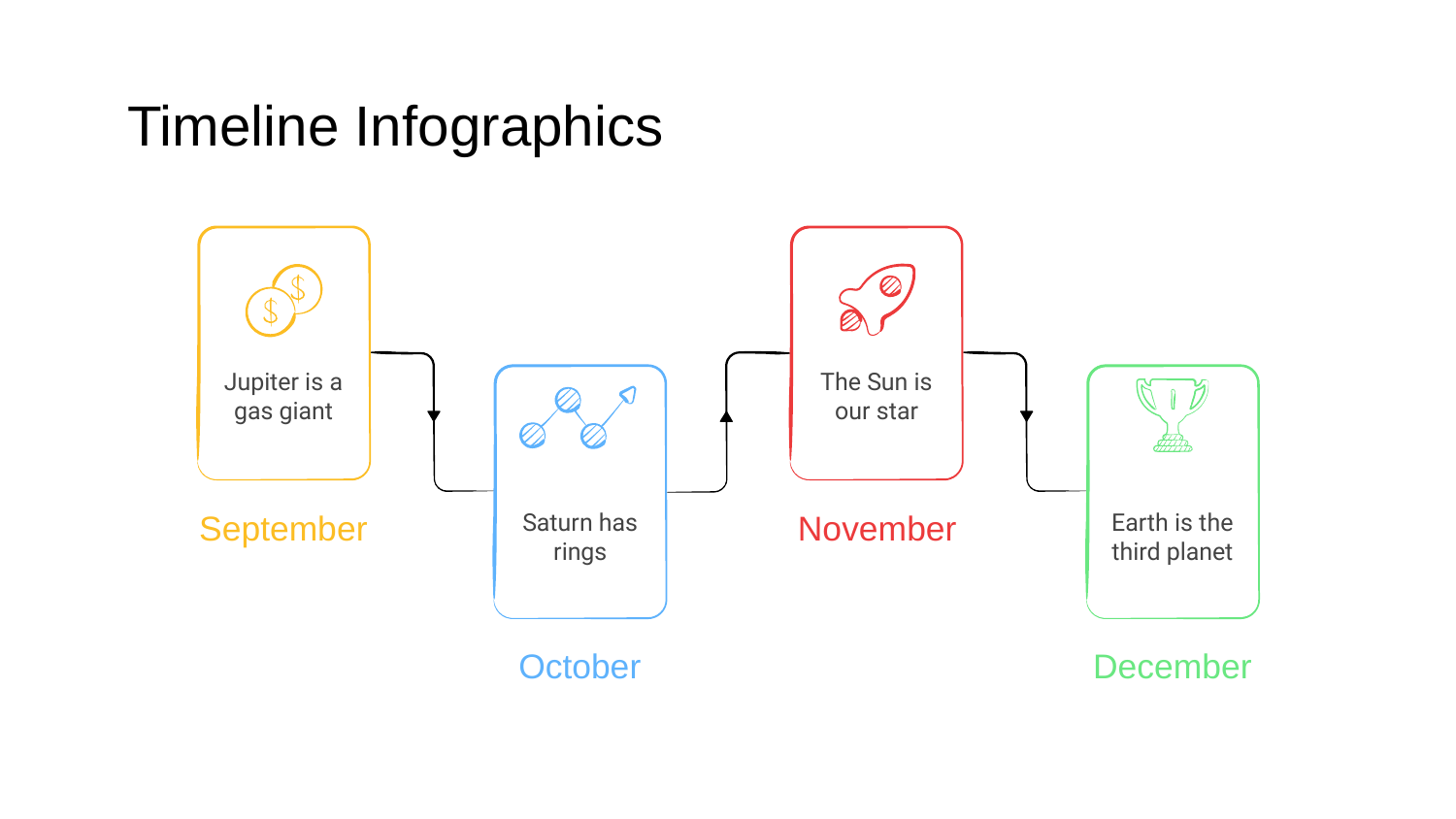

# Timeline Infographics

Jupiter is a gas giant
September

The Sun is our star
November

Saturn has rings
October

Earth is the third planet
December